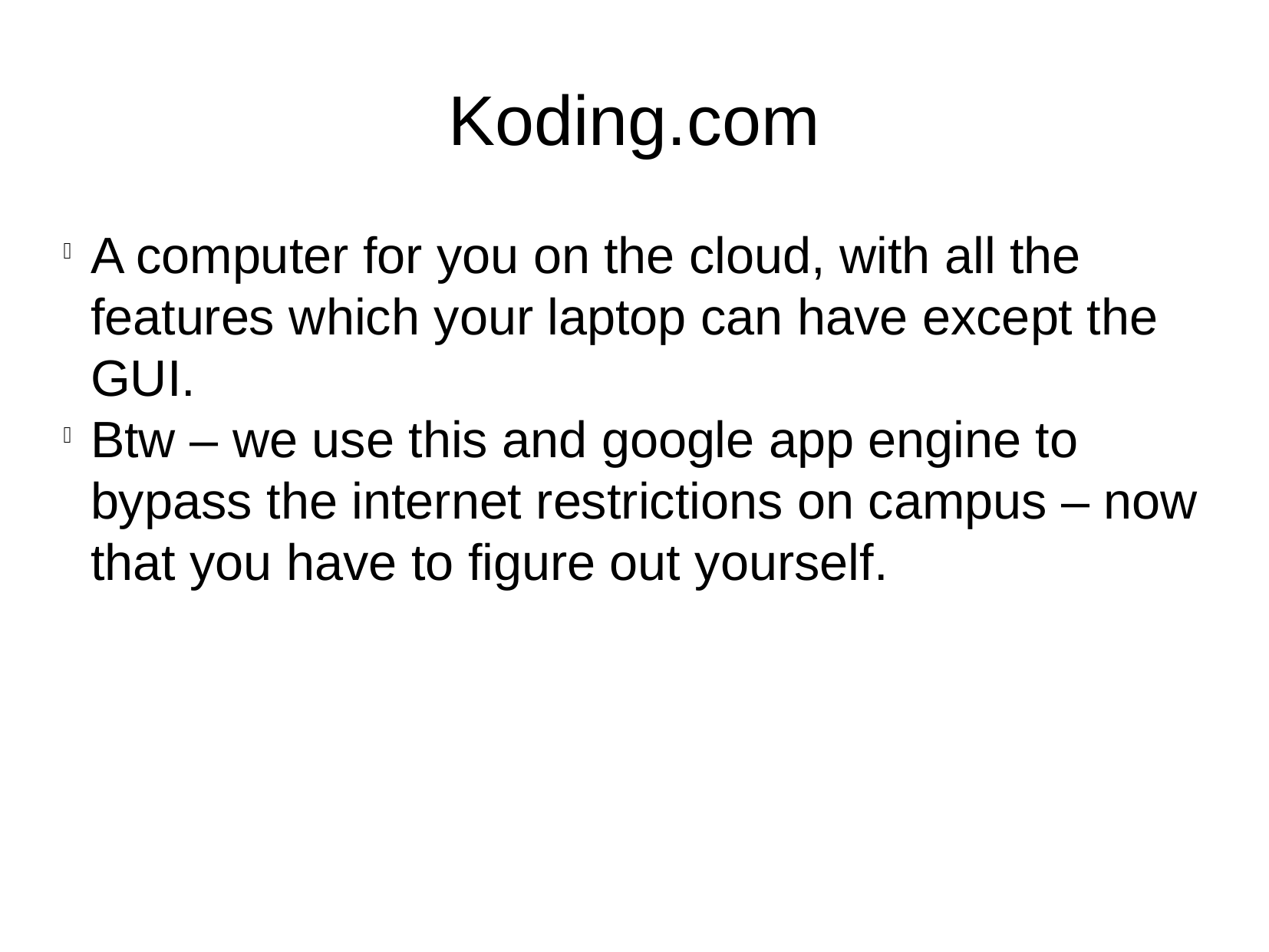

Koding.com
A computer for you on the cloud, with all the features which your laptop can have except the GUI.
Btw – we use this and google app engine to bypass the internet restrictions on campus – now that you have to figure out yourself.